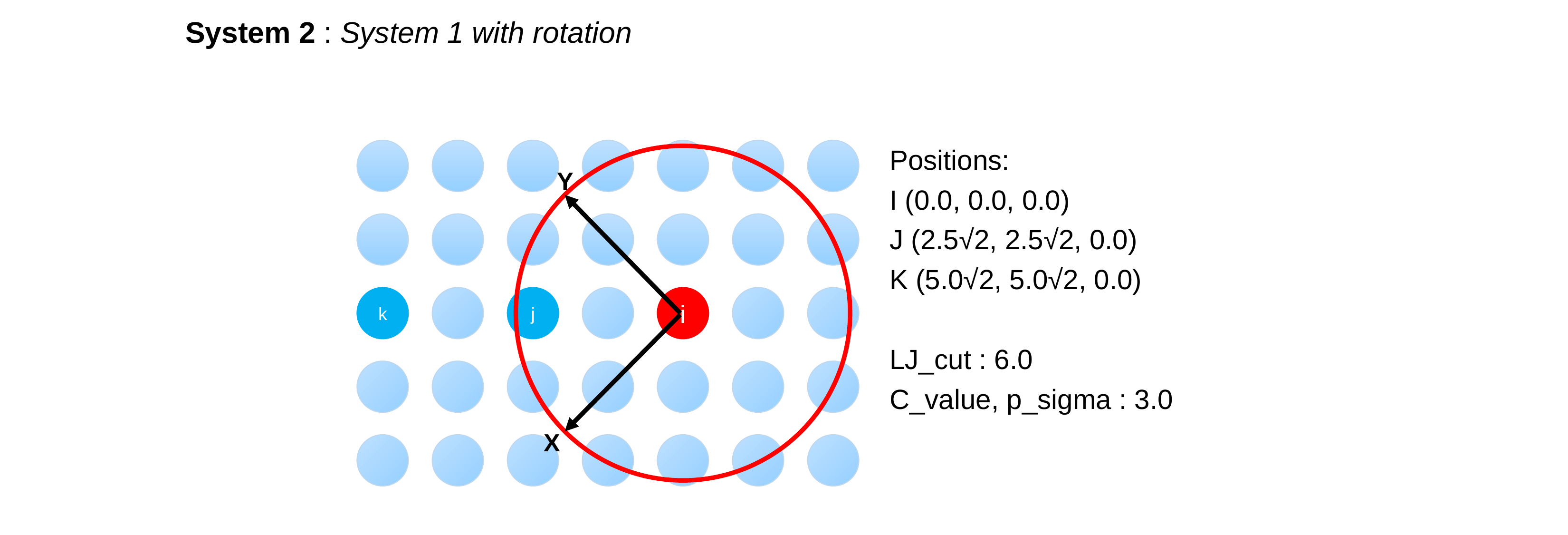

# System 2 : System 1 with rotation

Positions:
I (0.0, 0.0, 0.0)
J (2.5√2, 2.5√2, 0.0)
K (5.0√2, 5.0√2, 0.0)

LJ_cut : 6.0
C_value, p_sigma : 3.0

Y

k

j

i

X